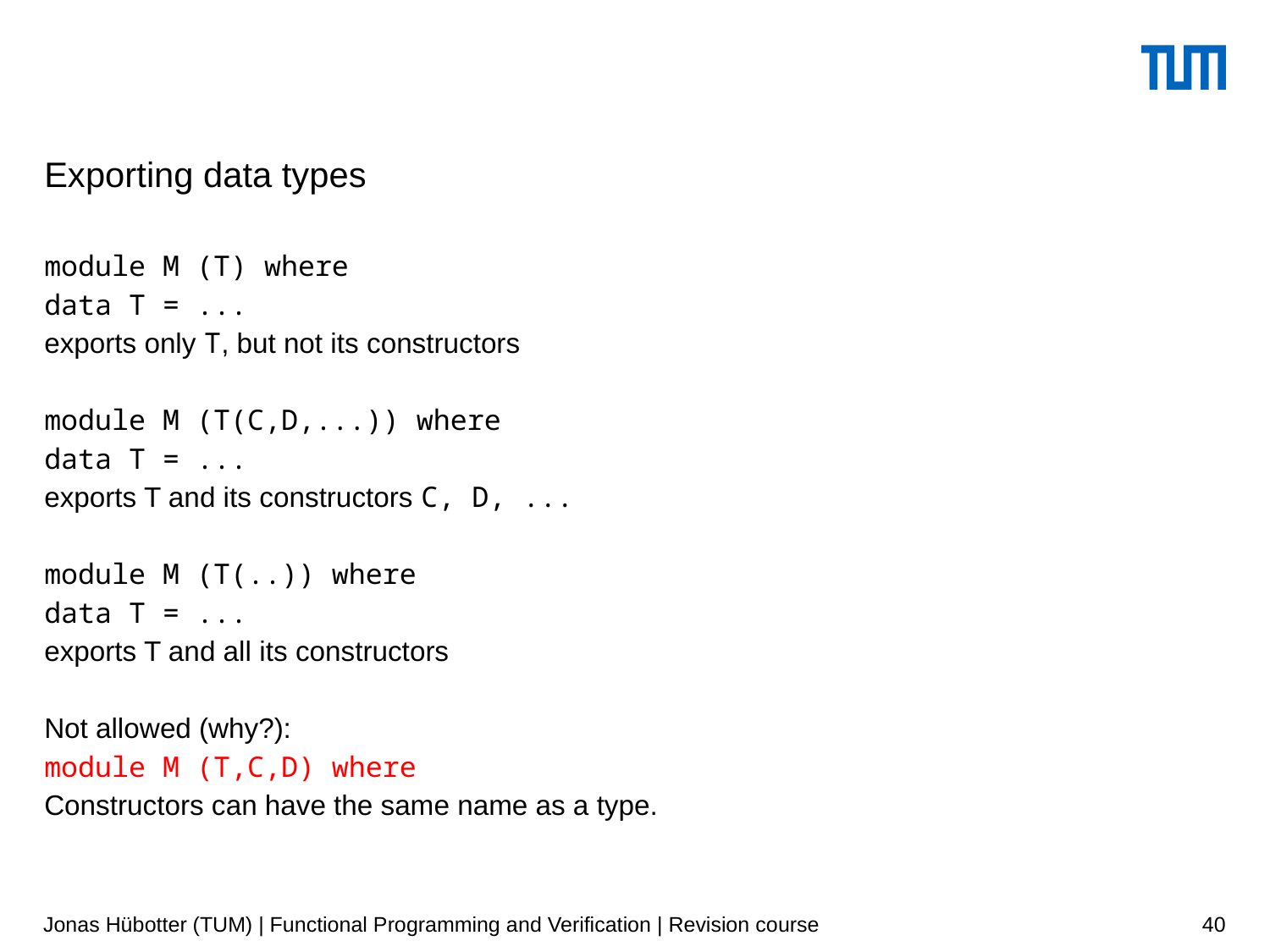

# Exporting data types
module M (T) where
data T = ...
exports only T, but not its constructors

module M (T(C,D,...)) where
data T = ...
exports T and its constructors C, D, ...

module M (T(..)) where
data T = ...
exports T and all its constructors

Not allowed (why?):
module M (T,C,D) where
Constructors can have the same name as a type.
Jonas Hübotter (TUM) | Functional Programming and Verification | Revision course
40